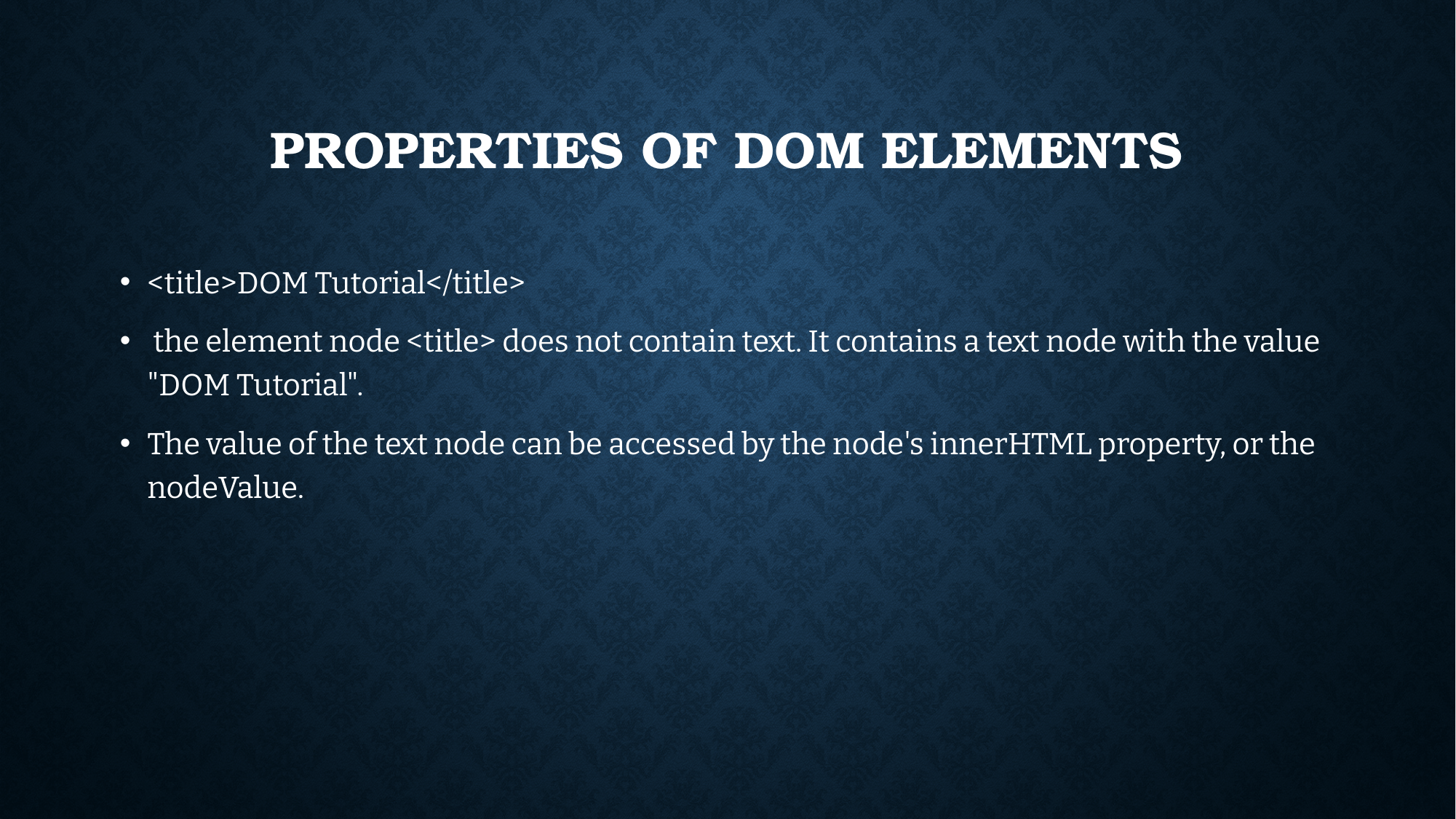

# Properties of dom elements
<title>DOM Tutorial</title>
 the element node <title> does not contain text. It contains a text node with the value "DOM Tutorial".
The value of the text node can be accessed by the node's innerHTML property, or the nodeValue.